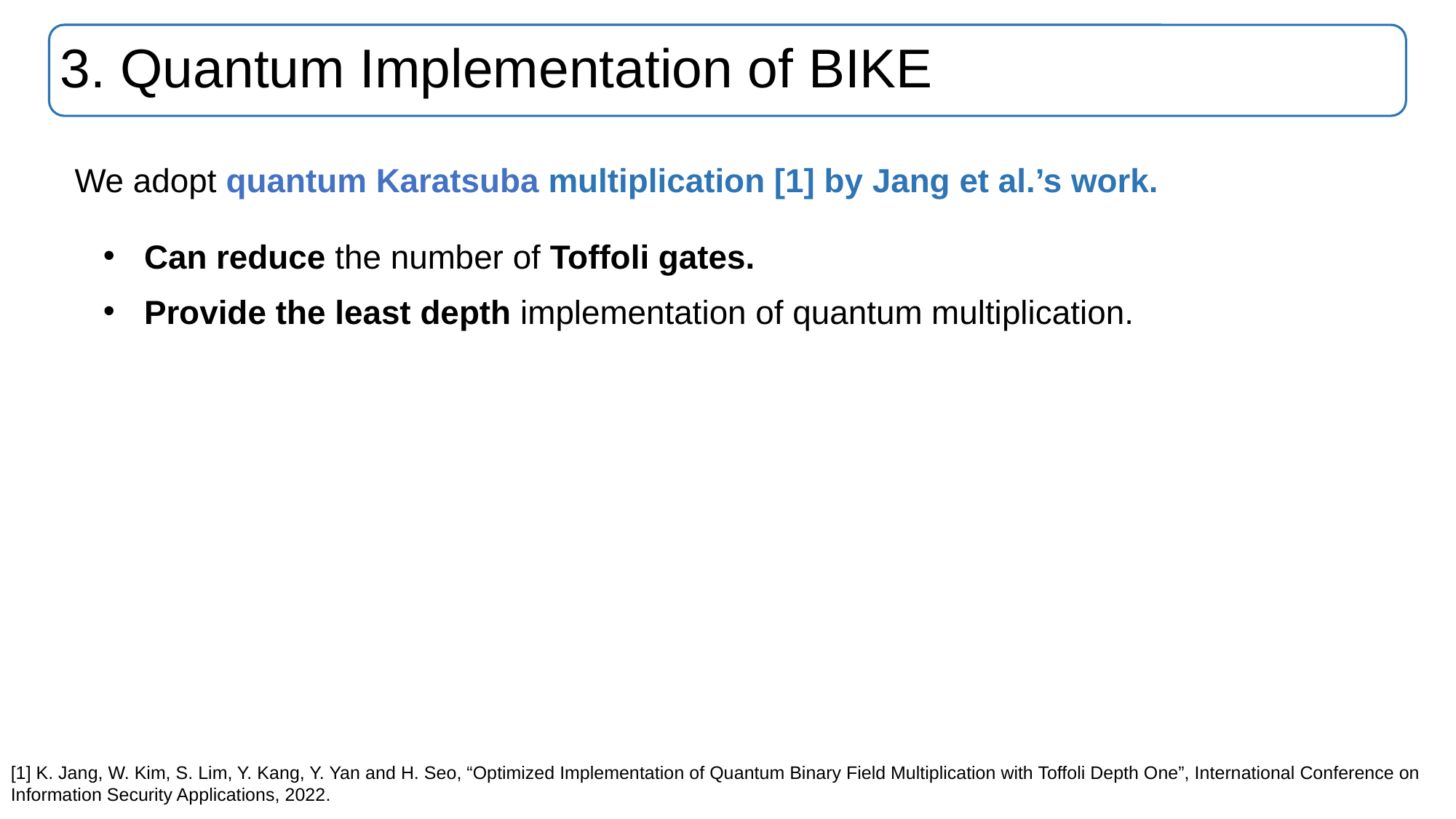

# 3. Quantum Implementation of BIKE
We adopt quantum Karatsuba multiplication [1] by Jang et al.’s work.
Can reduce the number of Toffoli gates.
Provide the least depth implementation of quantum multiplication.
[1] K. Jang, W. Kim, S. Lim, Y. Kang, Y. Yan and H. Seo, “Optimized Implementation of Quantum Binary Field Multiplication with Toffoli Depth One”, International Conference on Information Security Applications, 2022.